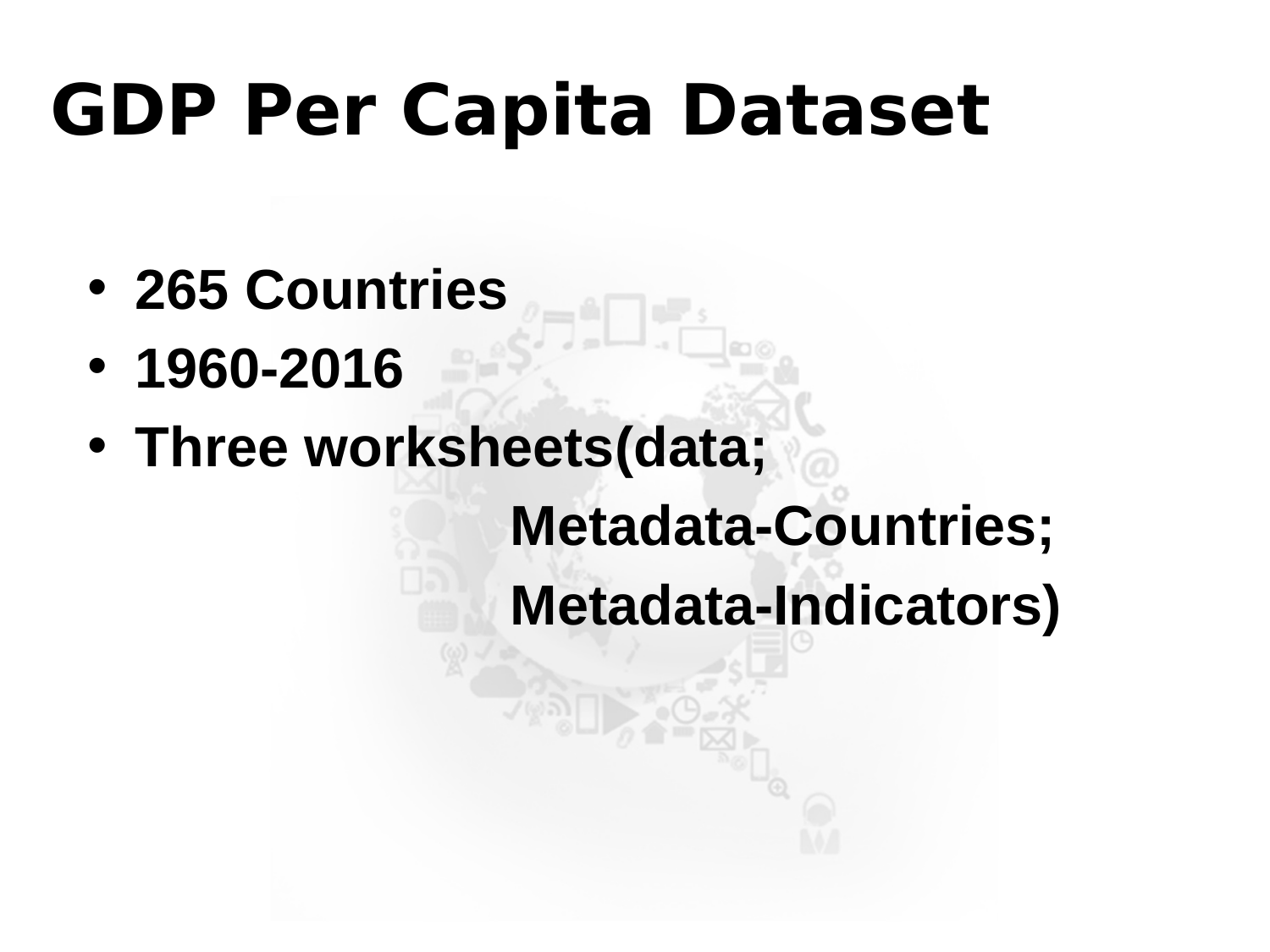

# GDP Per Capita Dataset
265 Countries
1960-2016
Three worksheets(data;
                           Metadata-Countries;
                           Metadata-Indicators)